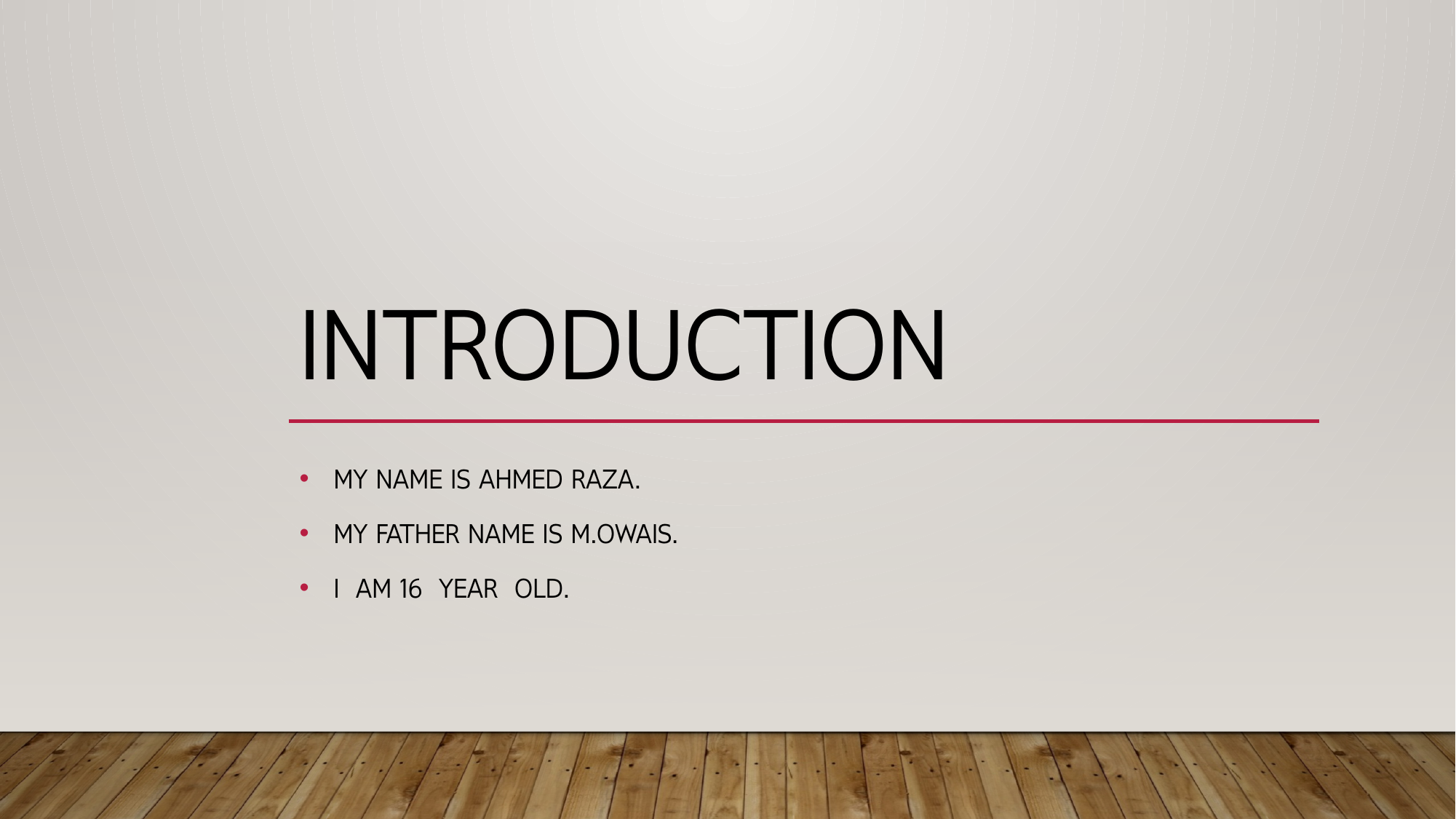

# Introduction
My name is ahmed raza.
My father name is m.Owais.
I  am 16  year  old.